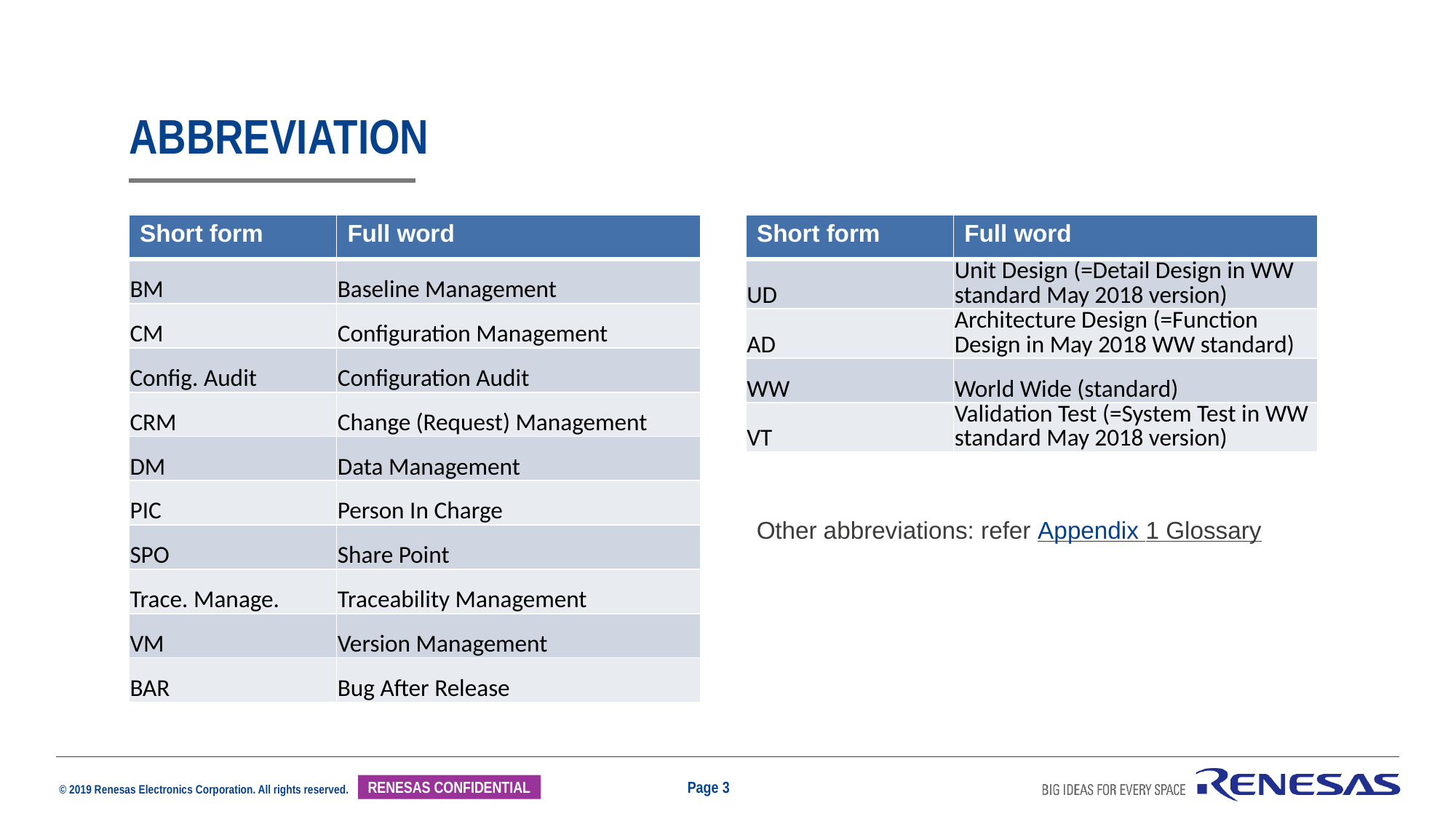

# Abbreviation
| Short form | Full word |
| --- | --- |
| BM | Baseline Management |
| CM | Configuration Management |
| Config. Audit | Configuration Audit |
| CRM | Change (Request) Management |
| DM | Data Management |
| PIC | Person In Charge |
| SPO | Share Point |
| Trace. Manage. | Traceability Management |
| VM | Version Management |
| BAR | Bug After Release |
| Short form | Full word |
| --- | --- |
| UD | Unit Design (=Detail Design in WW standard May 2018 version) |
| AD | Architecture Design (=Function Design in May 2018 WW standard) |
| WW | World Wide (standard) |
| VT | Validation Test (=System Test in WW standard May 2018 version) |
Other abbreviations: refer Appendix 1 Glossary
Page 3